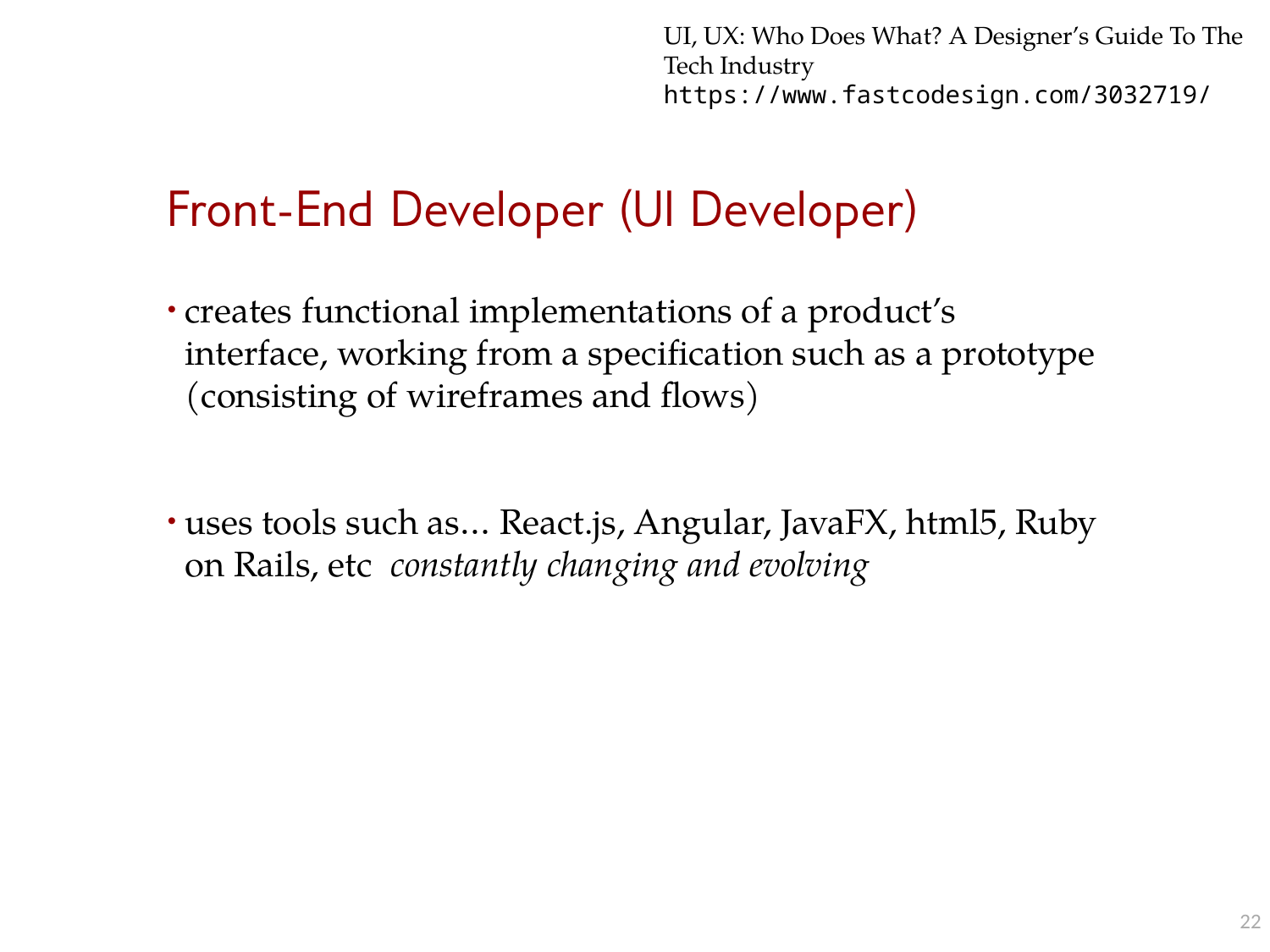

UI, UX: Who Does What? A Designer’s Guide To The Tech Industry
https://www.fastcodesign.com/3032719/
# Front-End Developer (UI Developer)
creates functional implementations of a product’s interface, working from a specification such as a prototype (consisting of wireframes and flows)

uses tools such as… React.js, Angular, JavaFX, html5, Ruby on Rails, etc  constantly changing and evolving
22